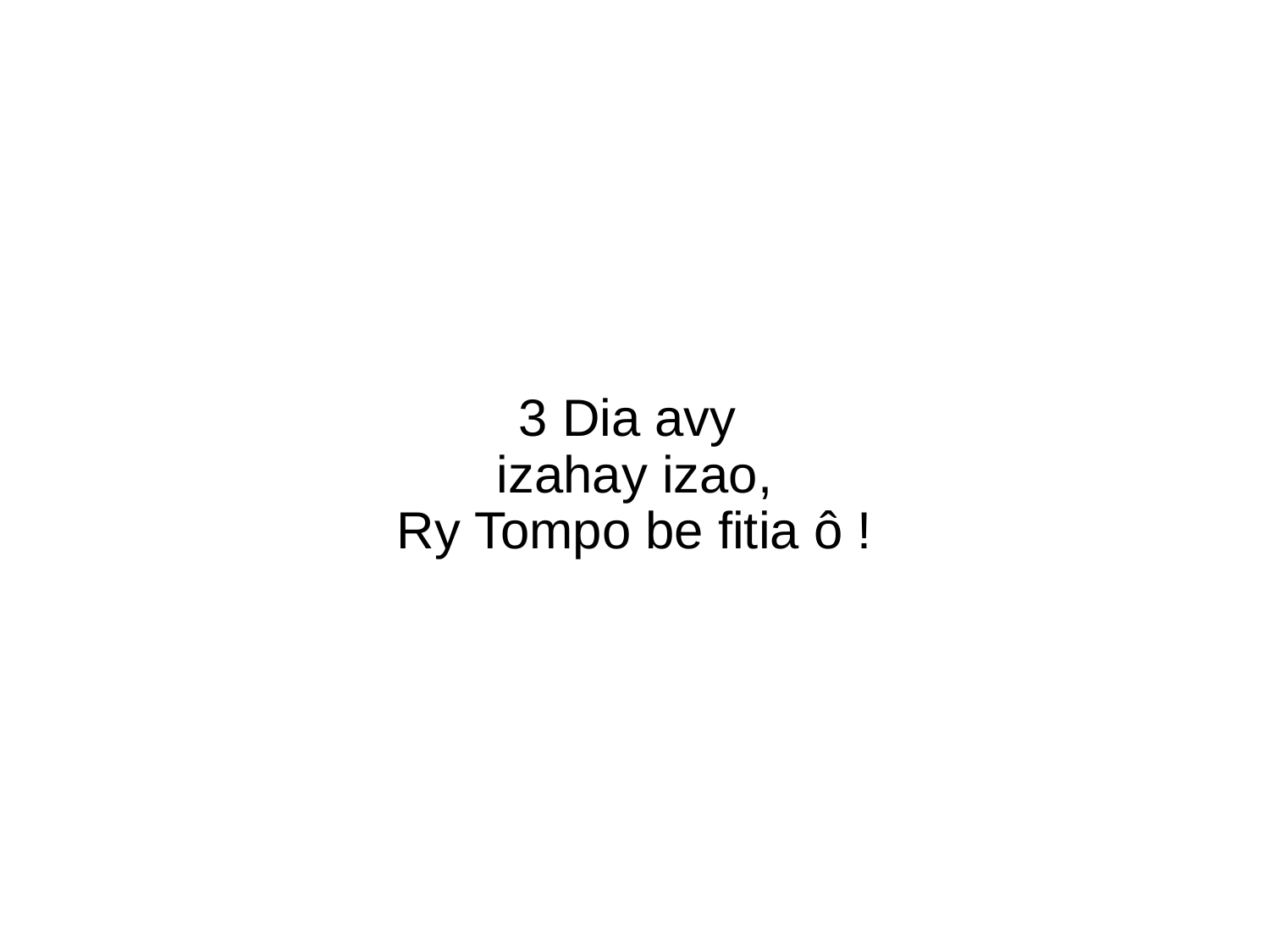

3 Dia avy
izahay izao,
Ry Tompo be fitia ô !